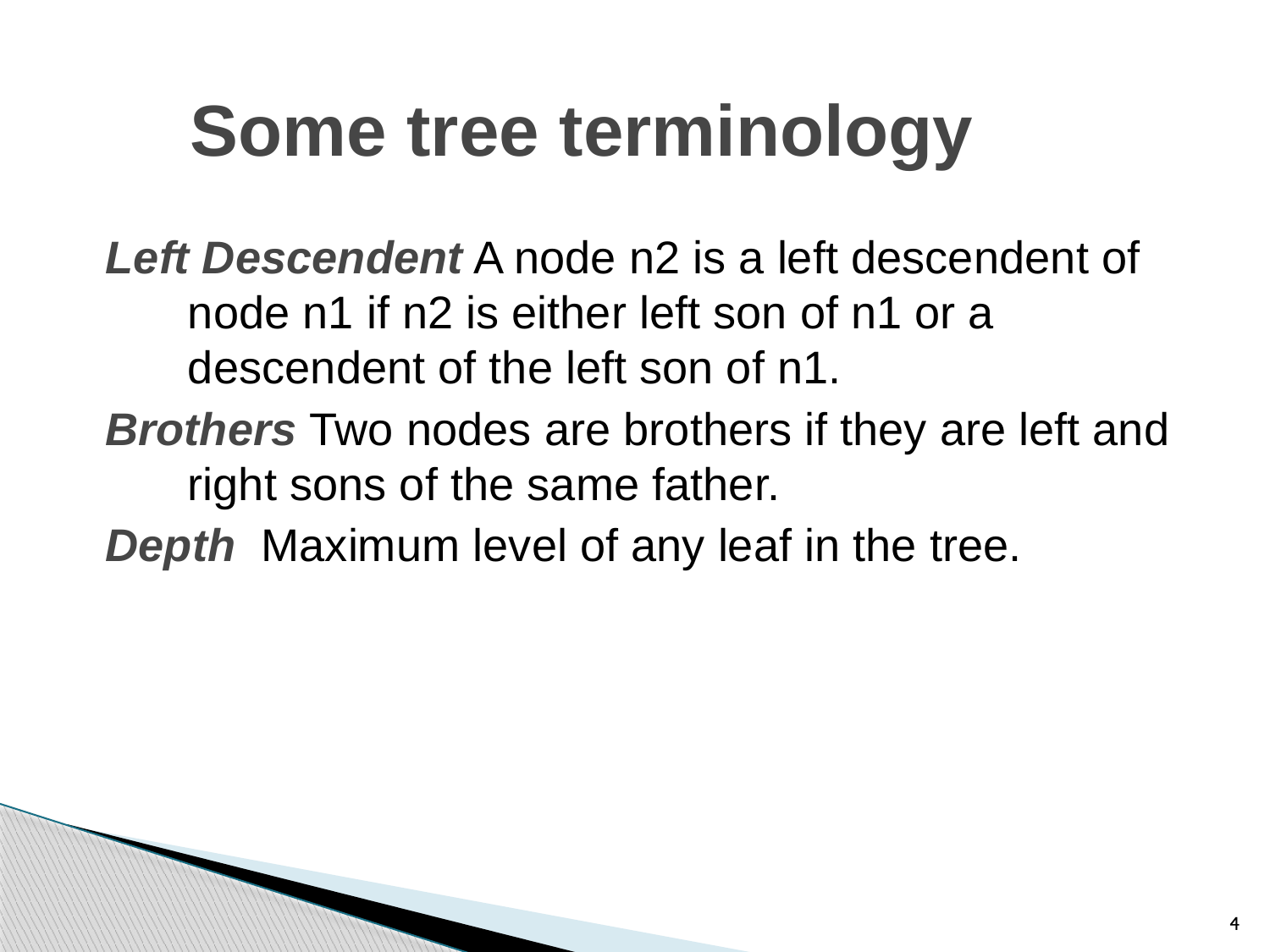

# Some tree terminology
Left Descendent A node n2 is a left descendent of node n1 if n2 is either left son of n1 or a descendent of the left son of n1.
Brothers Two nodes are brothers if they are left and right sons of the same father.
Depth  Maximum level of any leaf in the tree.
4